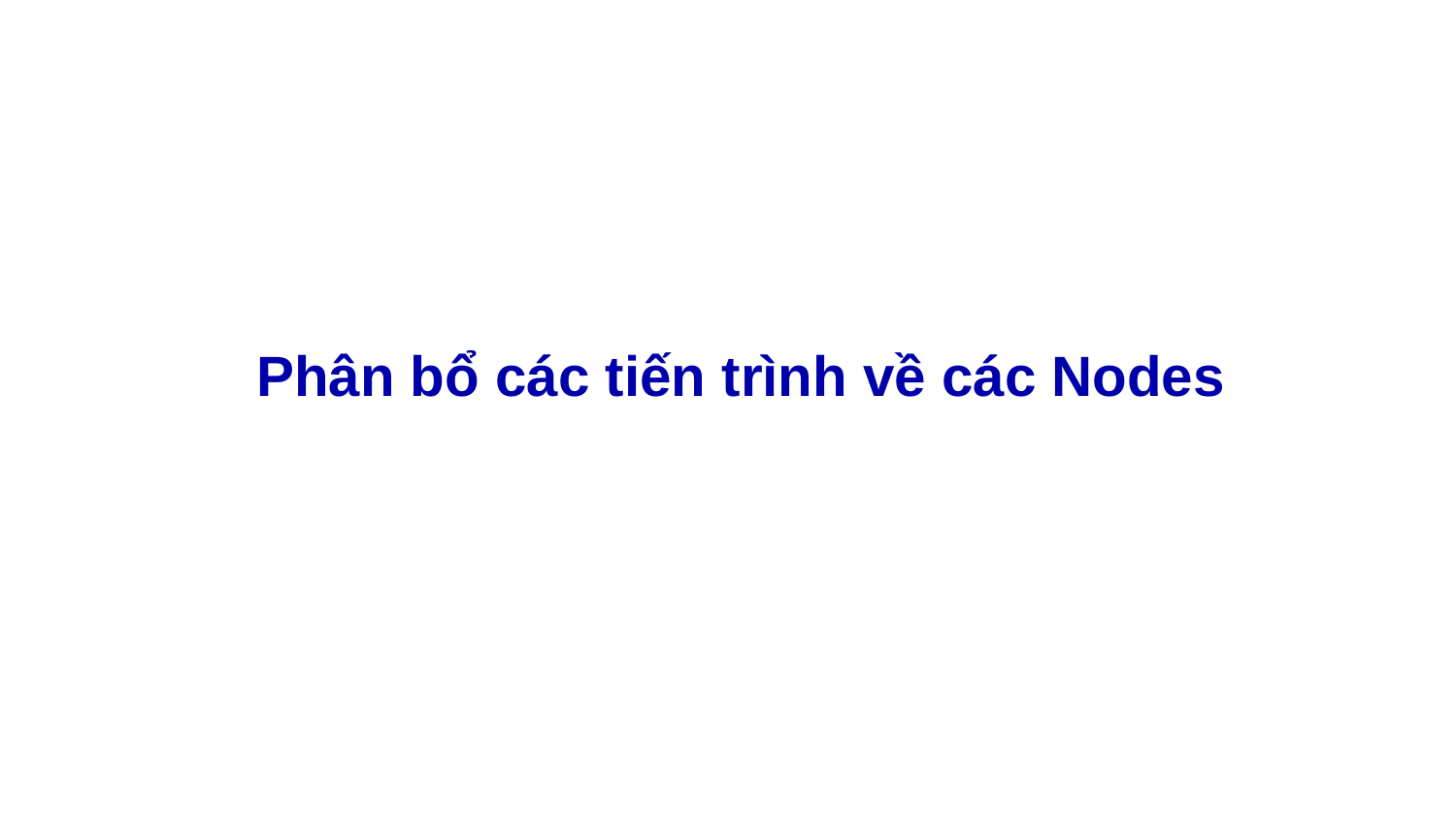

Phân bổ các tiến trình về các Nodes
20